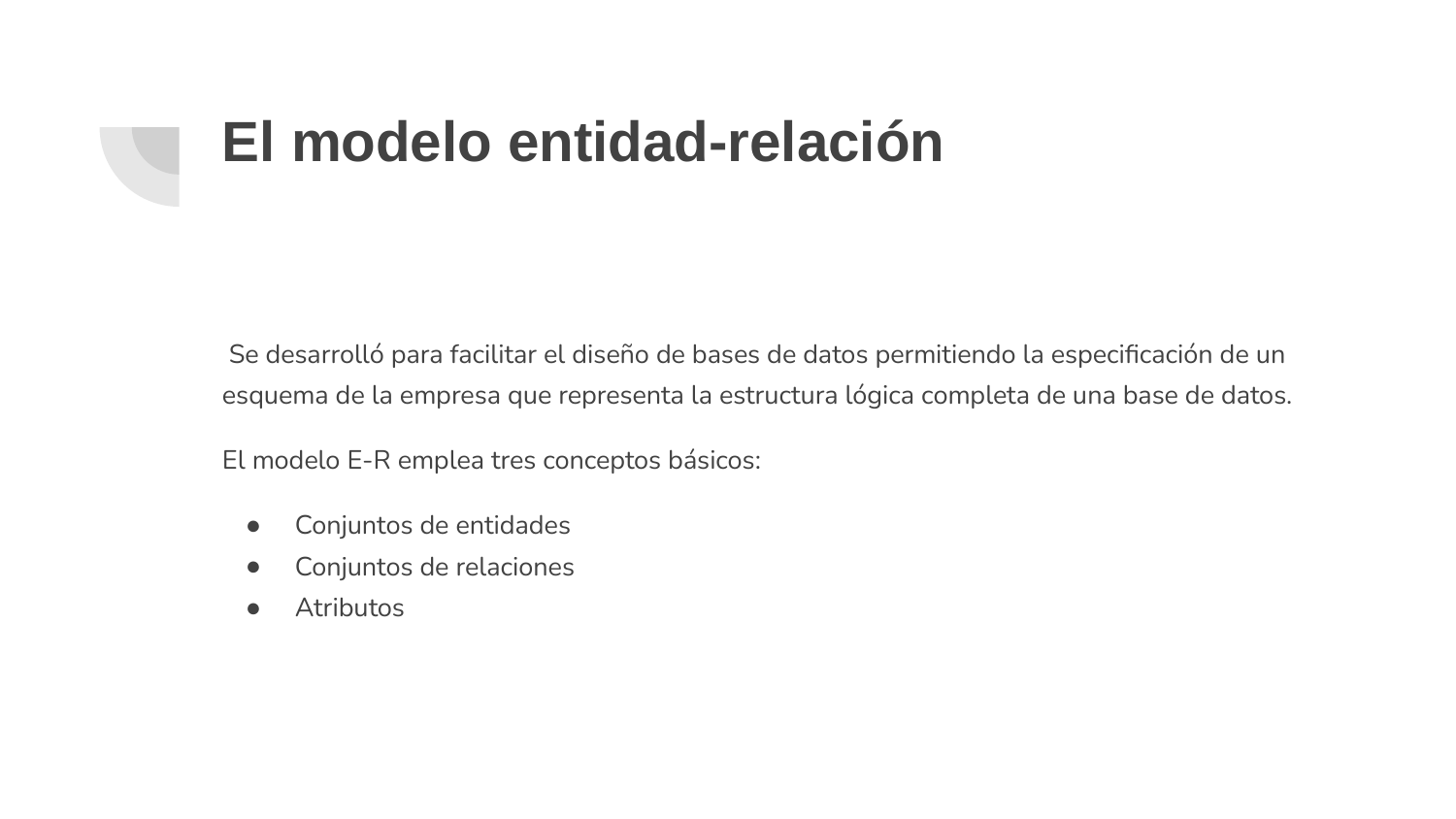

# El modelo entidad-relación
 Se desarrolló para facilitar el diseño de bases de datos permitiendo la especificación de un esquema de la empresa que representa la estructura lógica completa de una base de datos.
El modelo E-R emplea tres conceptos básicos:
Conjuntos de entidades
Conjuntos de relaciones
Atributos